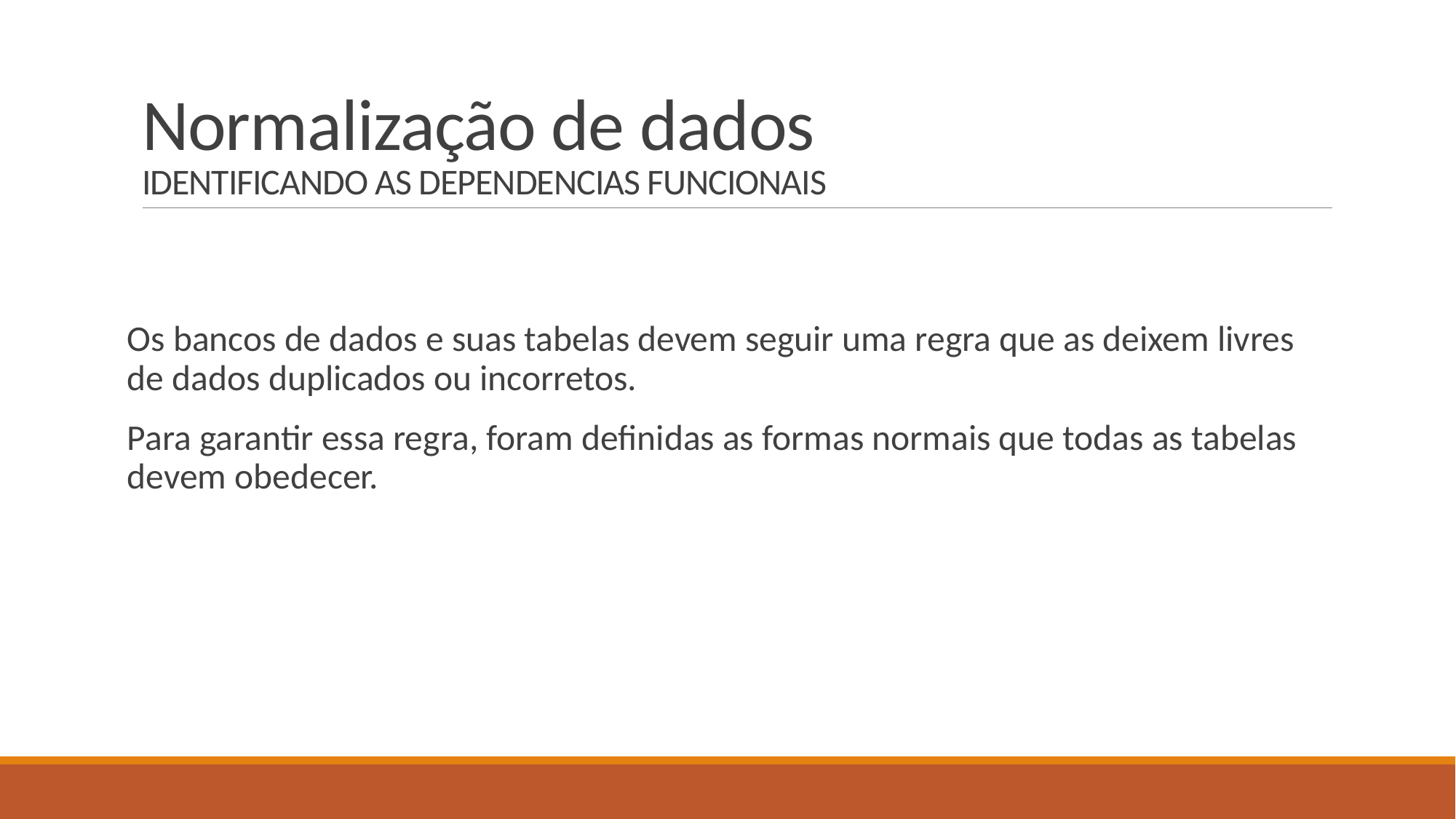

# Normalização de dados IDENTIFICANDO AS DEPENDENCIAS FUNCIONAIS
Os bancos de dados e suas tabelas devem seguir uma regra que as deixem livres de dados duplicados ou incorretos.
Para garantir essa regra, foram definidas as formas normais que todas as tabelas devem obedecer.